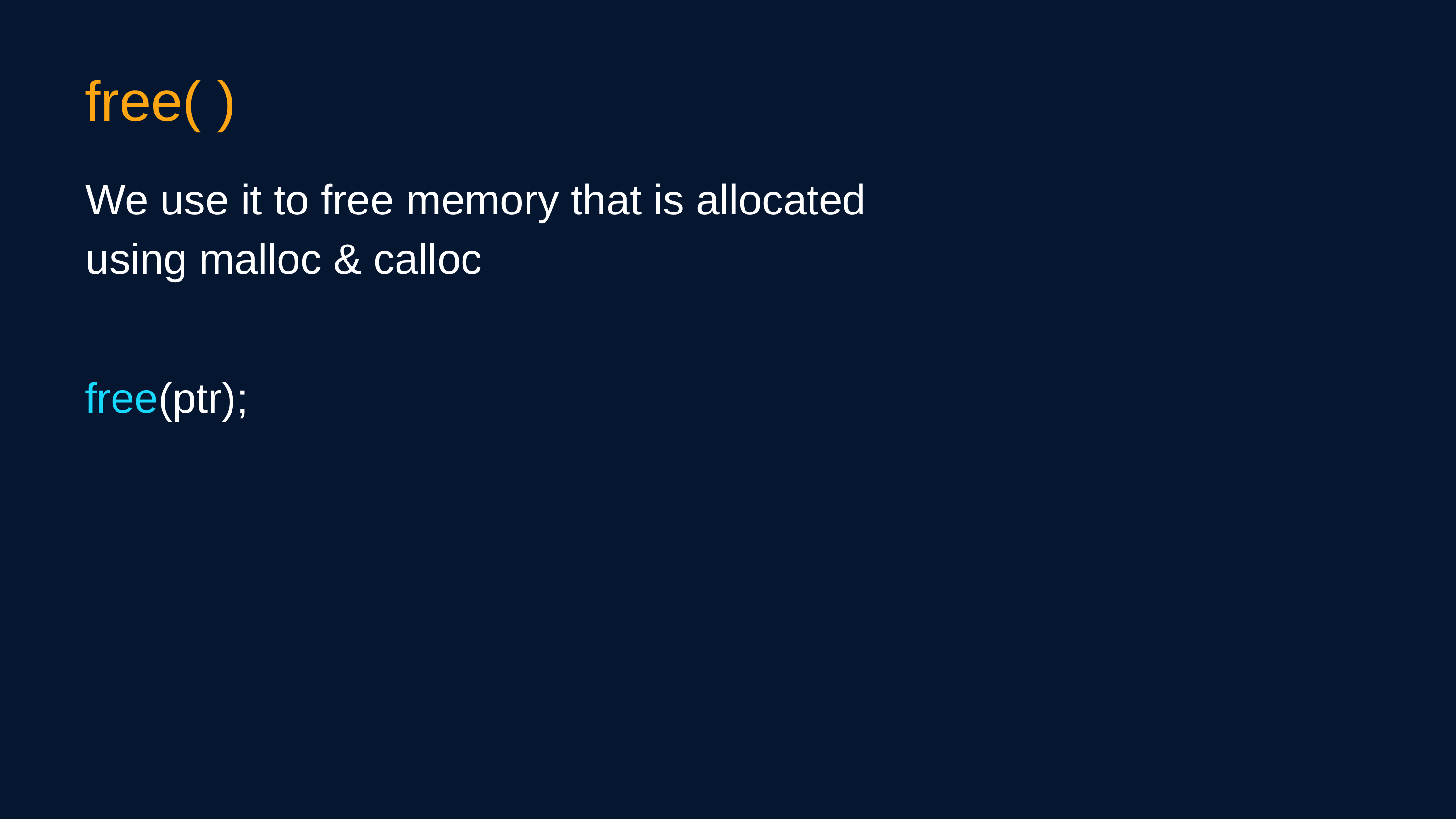

free( )
We use it to free memory that is allocated
using malloc & calloc
free(ptr);